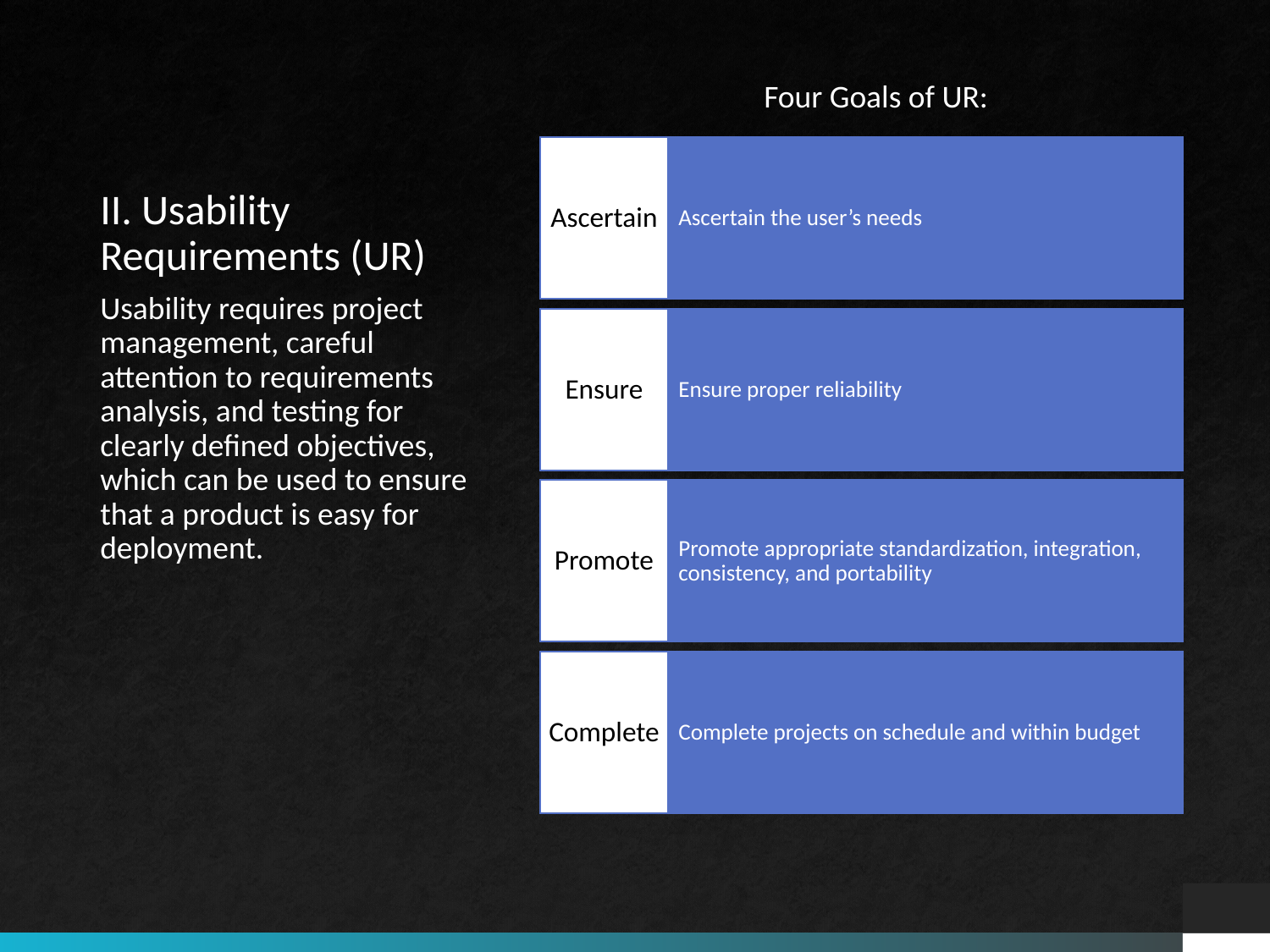

# II. Usability Requirements (UR)
Four Goals of UR:

Ascertain the user’s needs
Ascertain
Ensure proper reliability
Ensure
Promote appropriate standardization, integration,  consistency, and portability
Promote
Complete projects on schedule and within budget
Complete
Usability requires project management, careful attention to requirements analysis, and testing for clearly defined objectives, which can be used to ensure that a product is easy for deployment.
6